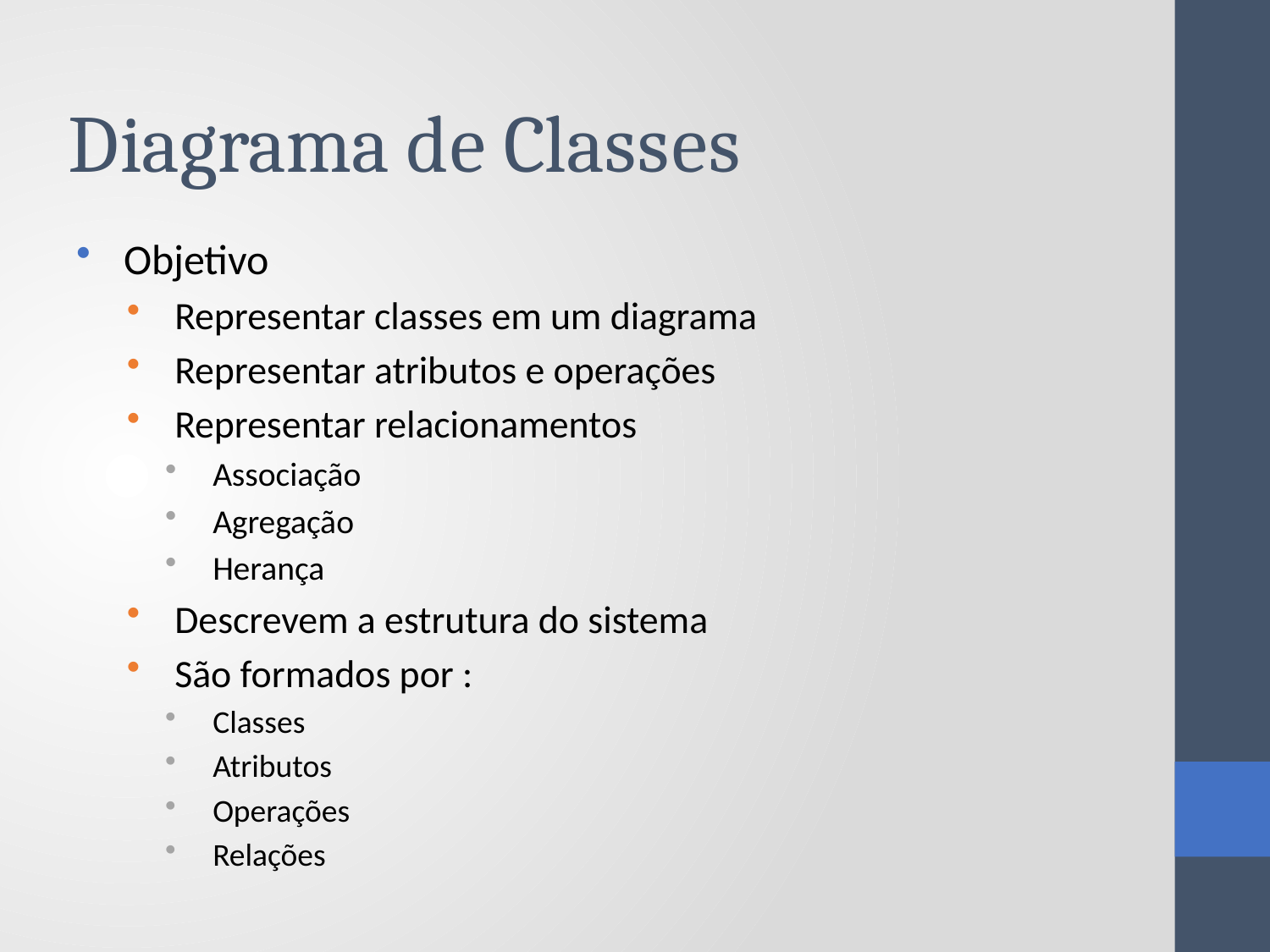

# Diagrama de Classes
Objetivo
Representar classes em um diagrama
Representar atributos e operações
Representar relacionamentos
Associação
Agregação
Herança
Descrevem a estrutura do sistema
São formados por :
Classes
Atributos
Operações
Relações